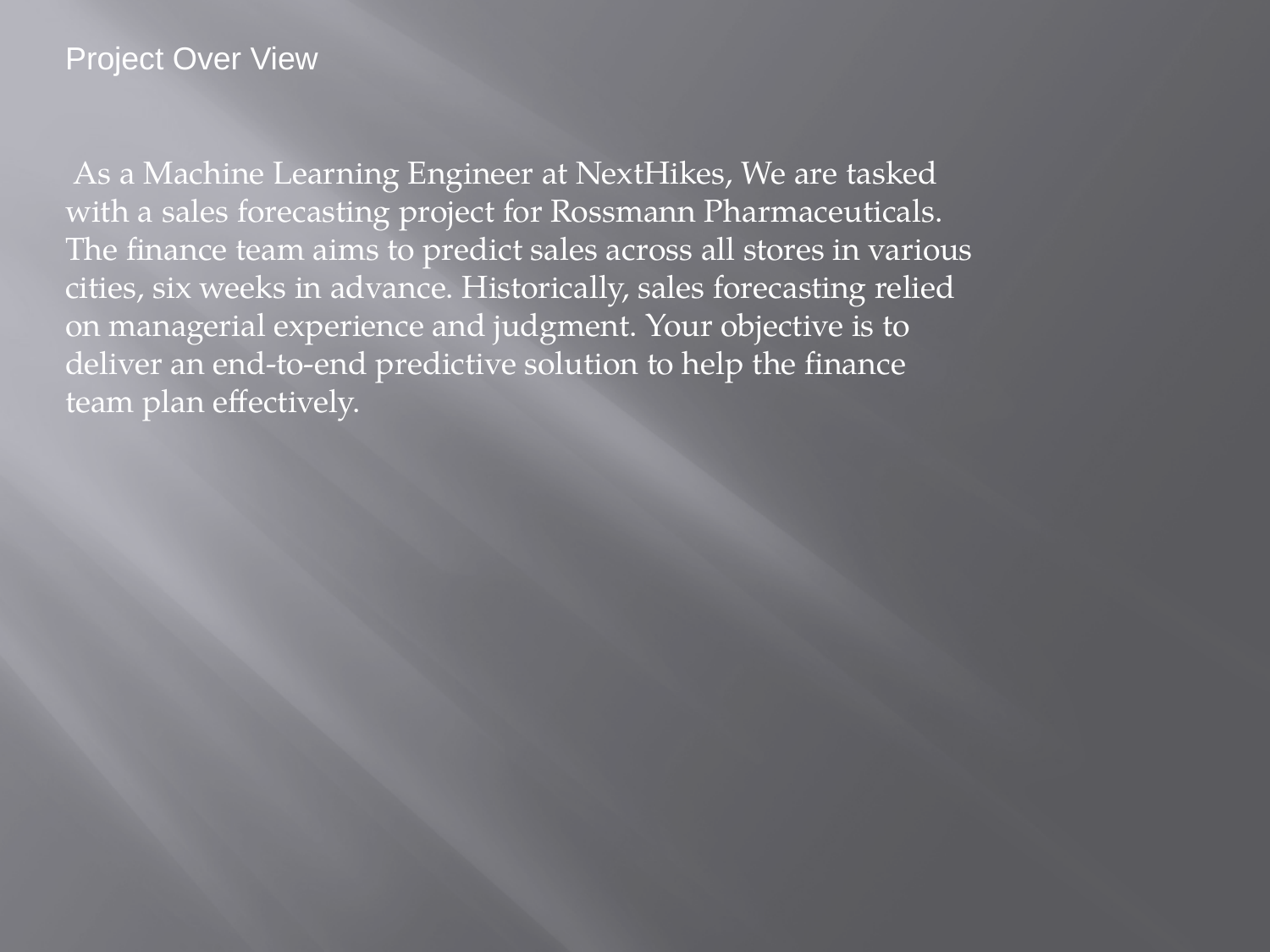

Project Over View

 As a Machine Learning Engineer at NextHikes, We are tasked with a sales forecasting project for Rossmann Pharmaceuticals. The finance team aims to predict sales across all stores in various cities, six weeks in advance. Historically, sales forecasting relied on managerial experience and judgment. Your objective is to deliver an end-to-end predictive solution to help the finance team plan effectively.